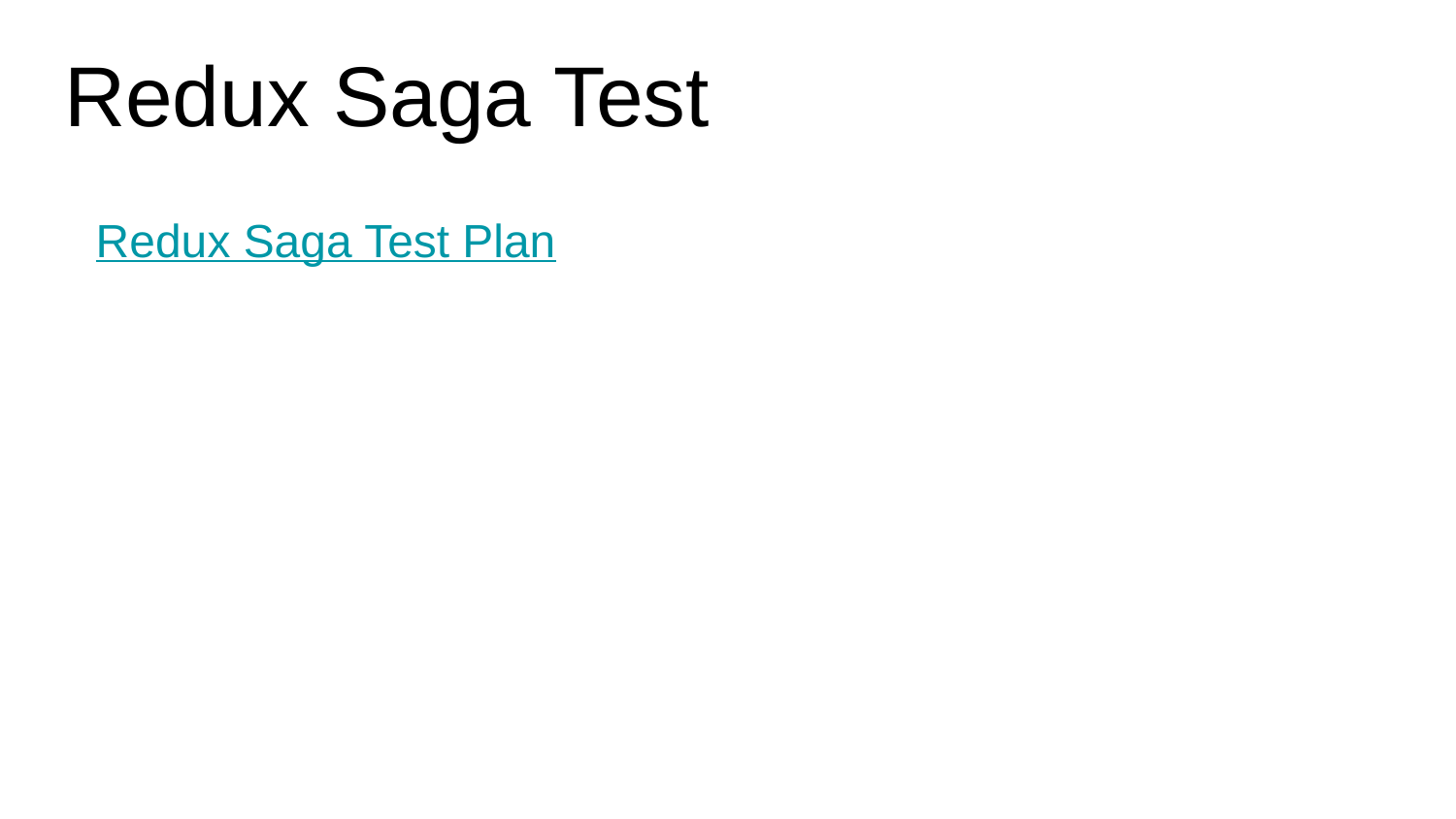

Redux Saga Test
Redux Saga Test Plan